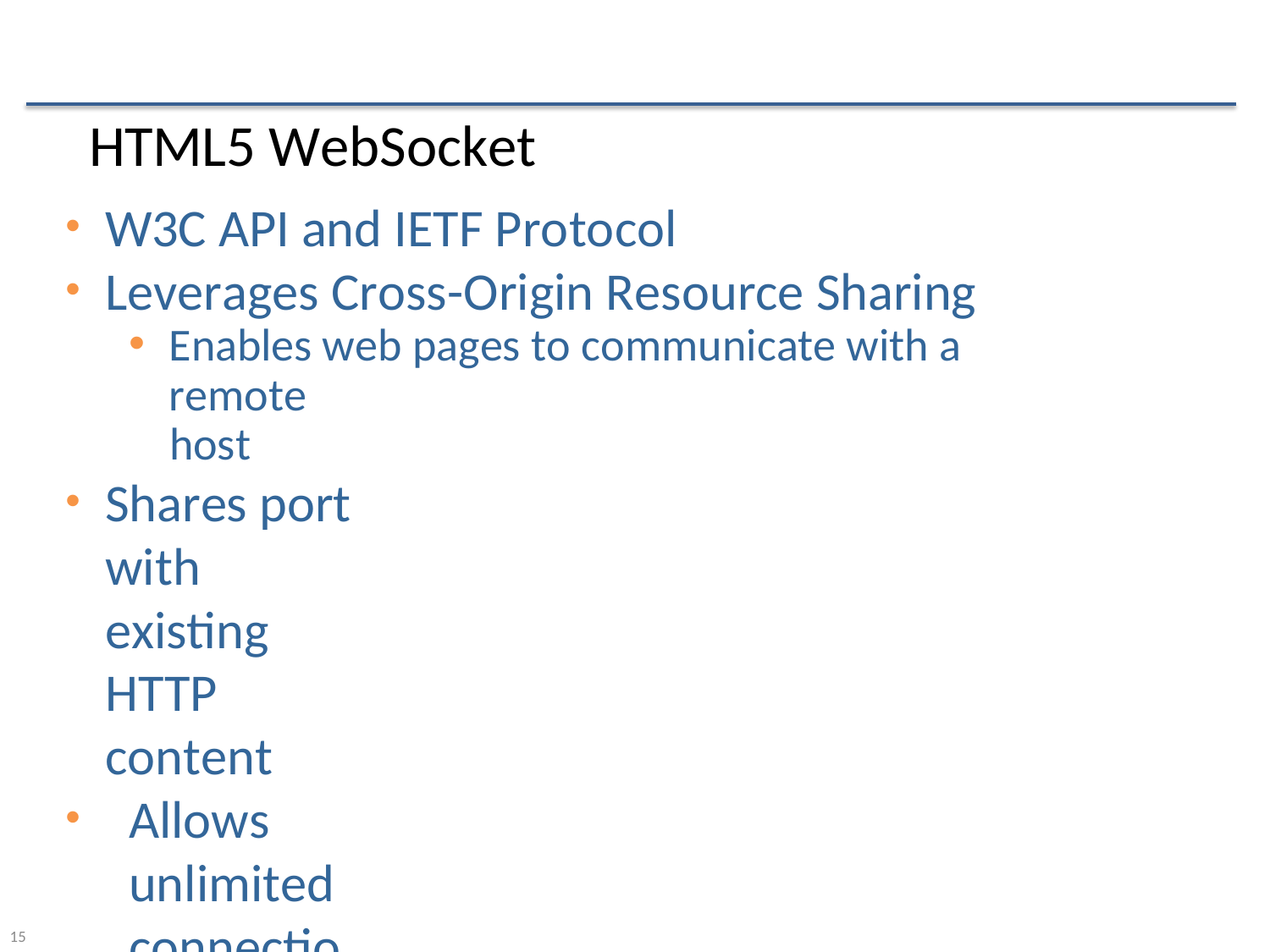

# HTML5 WebSocket

W3C API and IETF Protocol
Leverages Cross-Origin Resource Sharing
Enables web pages to communicate with a remote
host
Shares port with existing HTTP content
Allows unlimited connections per Origin
Unlike HTTP which is limited by convention
One WebSocket handshake in progress per Origin
Two schemes:
•	ws://
wss://
15